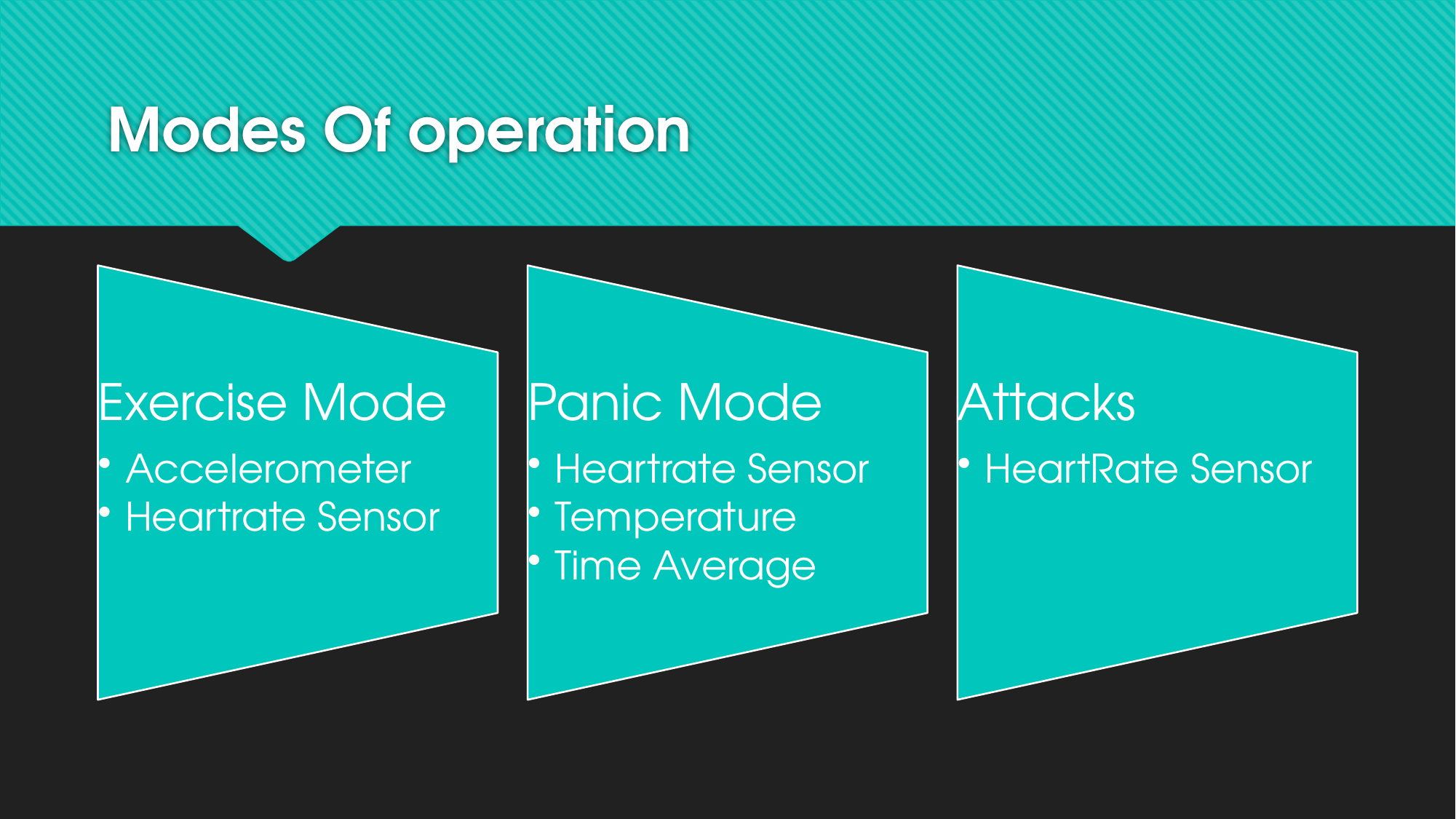

# Modes Of operation
Exercise Mode
Accelerometer
Heartrate Sensor
Panic Mode
Heartrate Sensor
Temperature
Time Average
Attacks
HeartRate Sensor